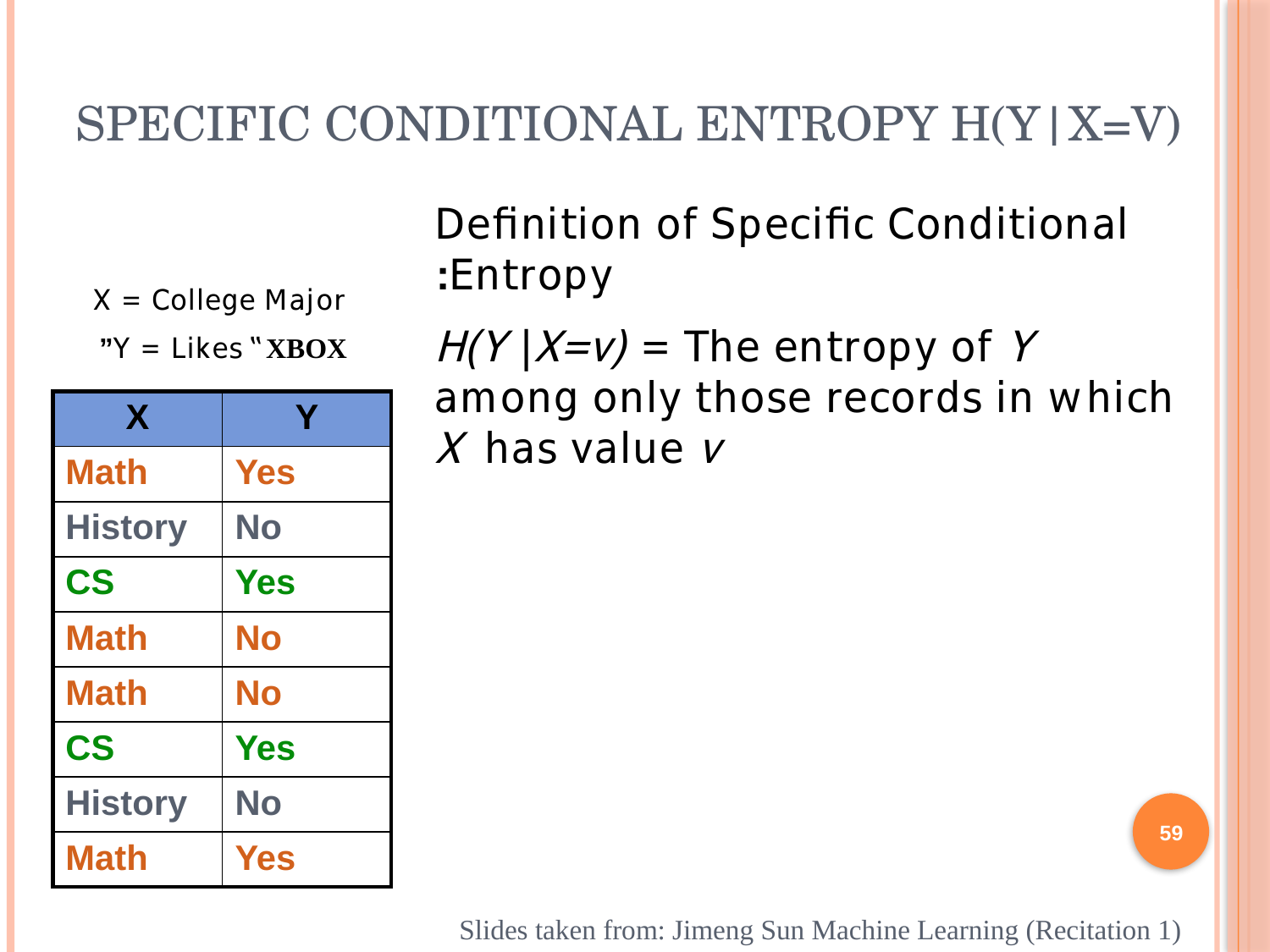

# Specific Conditional Entropy H(Y|X=v)
Definition of Specific Conditional Entropy:
 H(Y |X=v) = The entropy of Y among only those records in which X  has value v

X = College Major
Y = Likes “XBOX”

| X | Y |
| --- | --- |
| Math | Yes |
| History | No |
| CS | Yes |
| Math | No |
| Math | No |
| CS | Yes |
| History | No |
| Math | Yes |
59
59
Slides taken from: Jimeng Sun Machine Learning (Recitation 1)